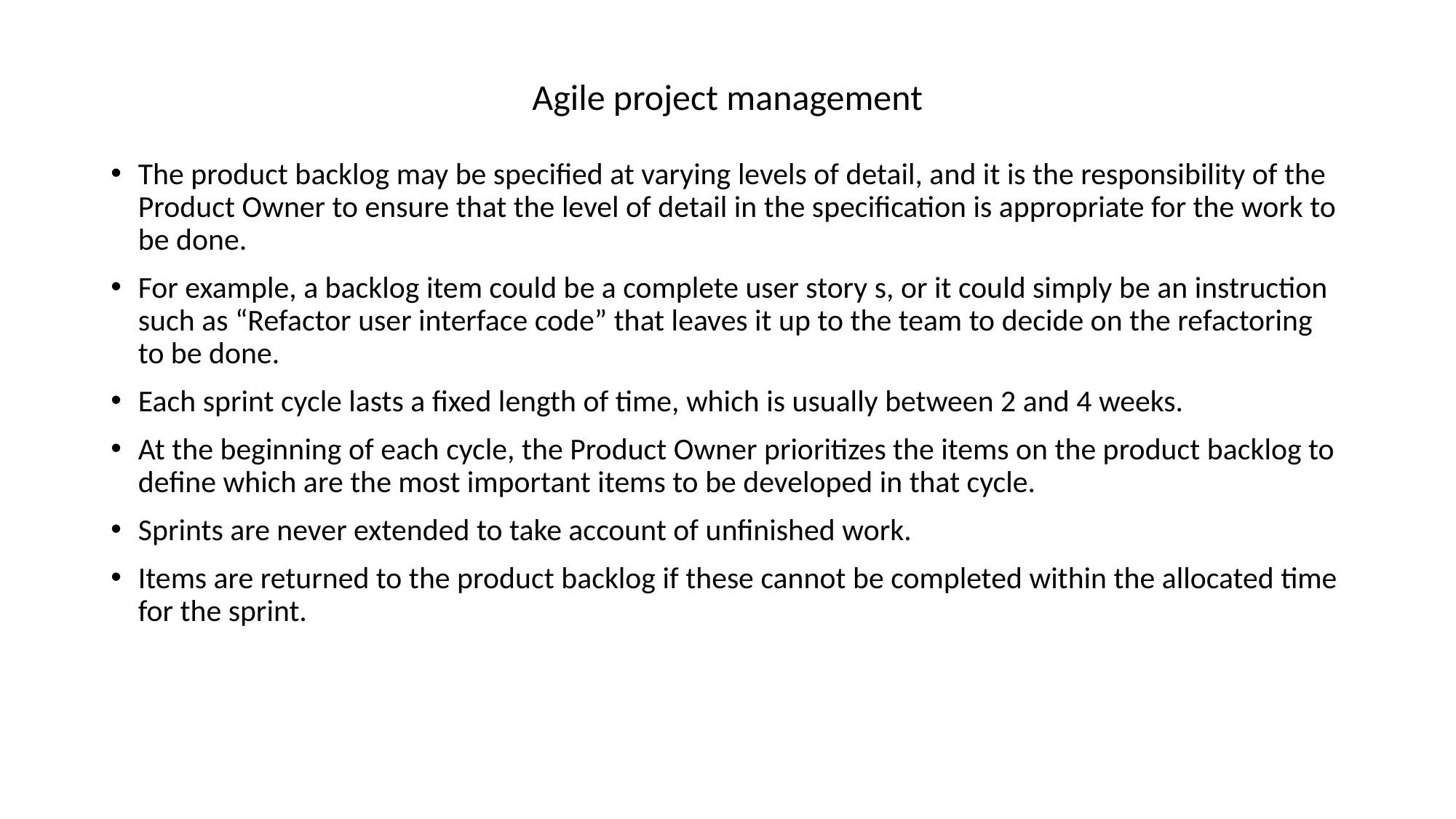

# Agile project management
The product backlog may be specified at varying levels of detail, and it is the responsibility of the Product Owner to ensure that the level of detail in the specification is appropriate for the work to be done.
For example, a backlog item could be a complete user story s, or it could simply be an instruction such as “Refactor user interface code” that leaves it up to the team to decide on the refactoring to be done.
Each sprint cycle lasts a fixed length of time, which is usually between 2 and 4 weeks.
At the beginning of each cycle, the Product Owner prioritizes the items on the product backlog to define which are the most important items to be developed in that cycle.
Sprints are never extended to take account of unfinished work.
Items are returned to the product backlog if these cannot be completed within the allocated time for the sprint.